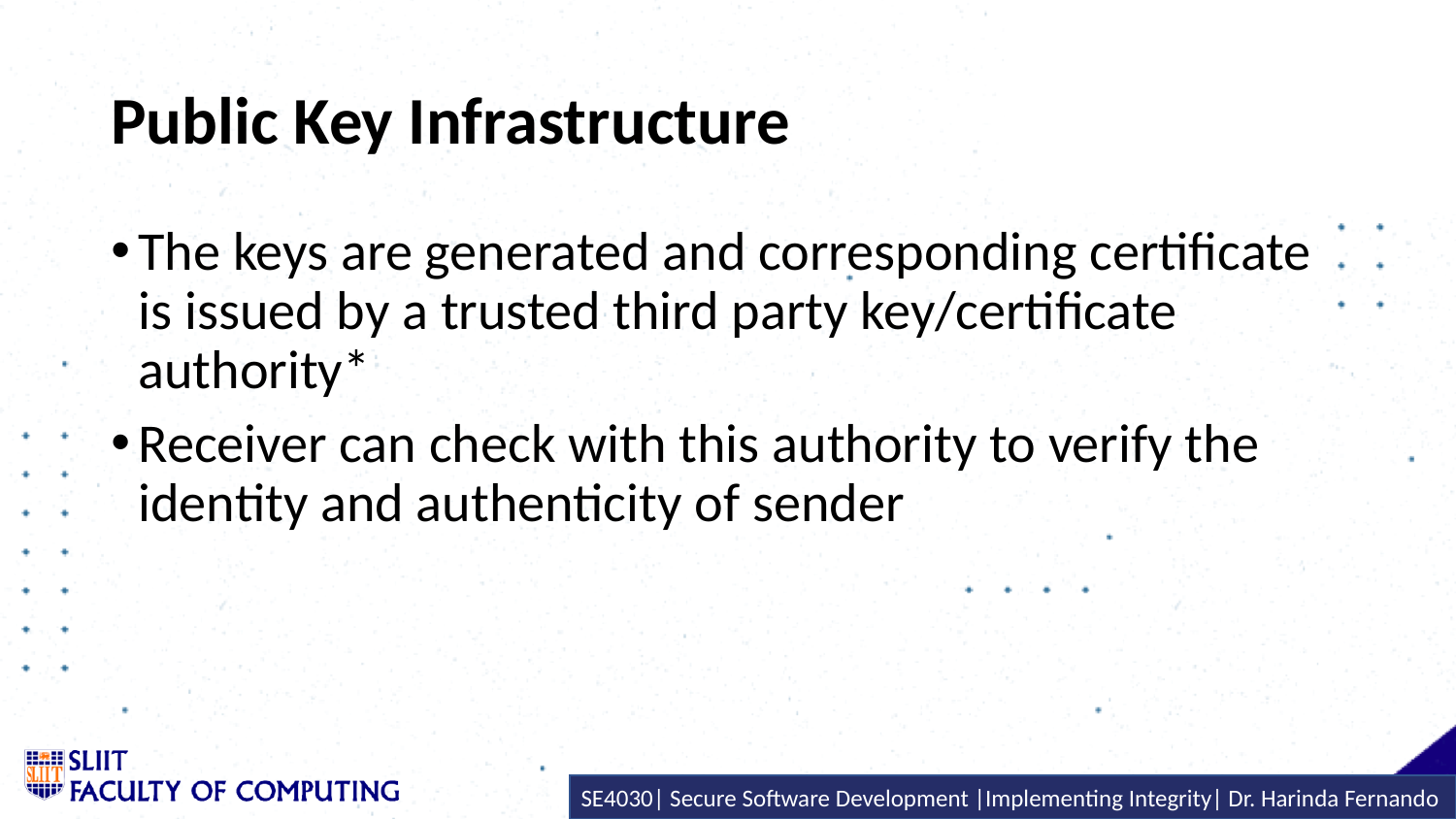

# Public Key Infrastructure
The keys are generated and corresponding certificate is issued by a trusted third party key/certificate authority*
Receiver can check with this authority to verify the identity and authenticity of sender